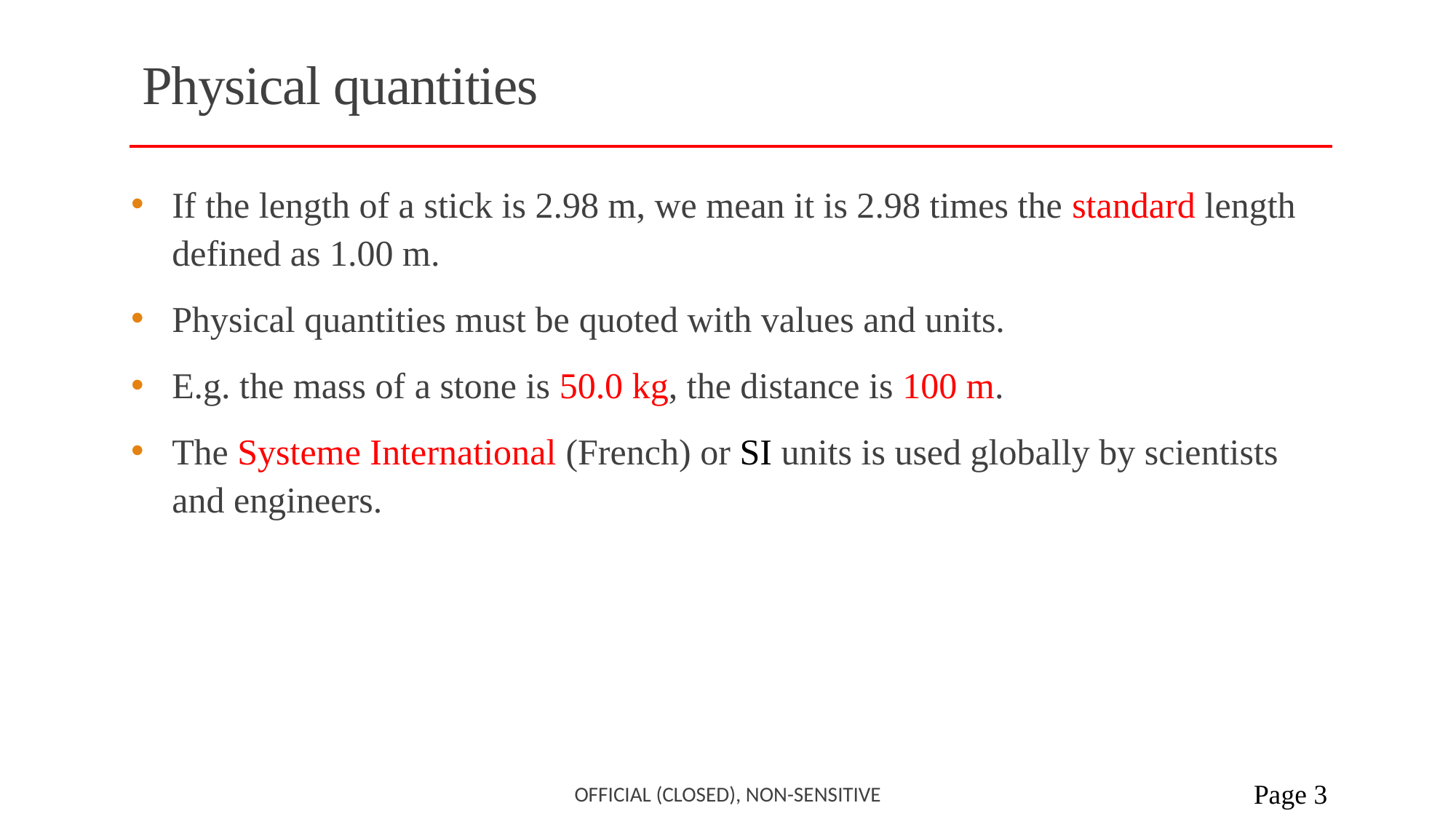

# Physical quantities
If the length of a stick is 2.98 m, we mean it is 2.98 times the standard length defined as 1.00 m.
Physical quantities must be quoted with values and units.
E.g. the mass of a stone is 50.0 kg, the distance is 100 m.
The Systeme International (French) or SI units is used globally by scientists and engineers.
Official (closed), Non-sensitive
 Page 3